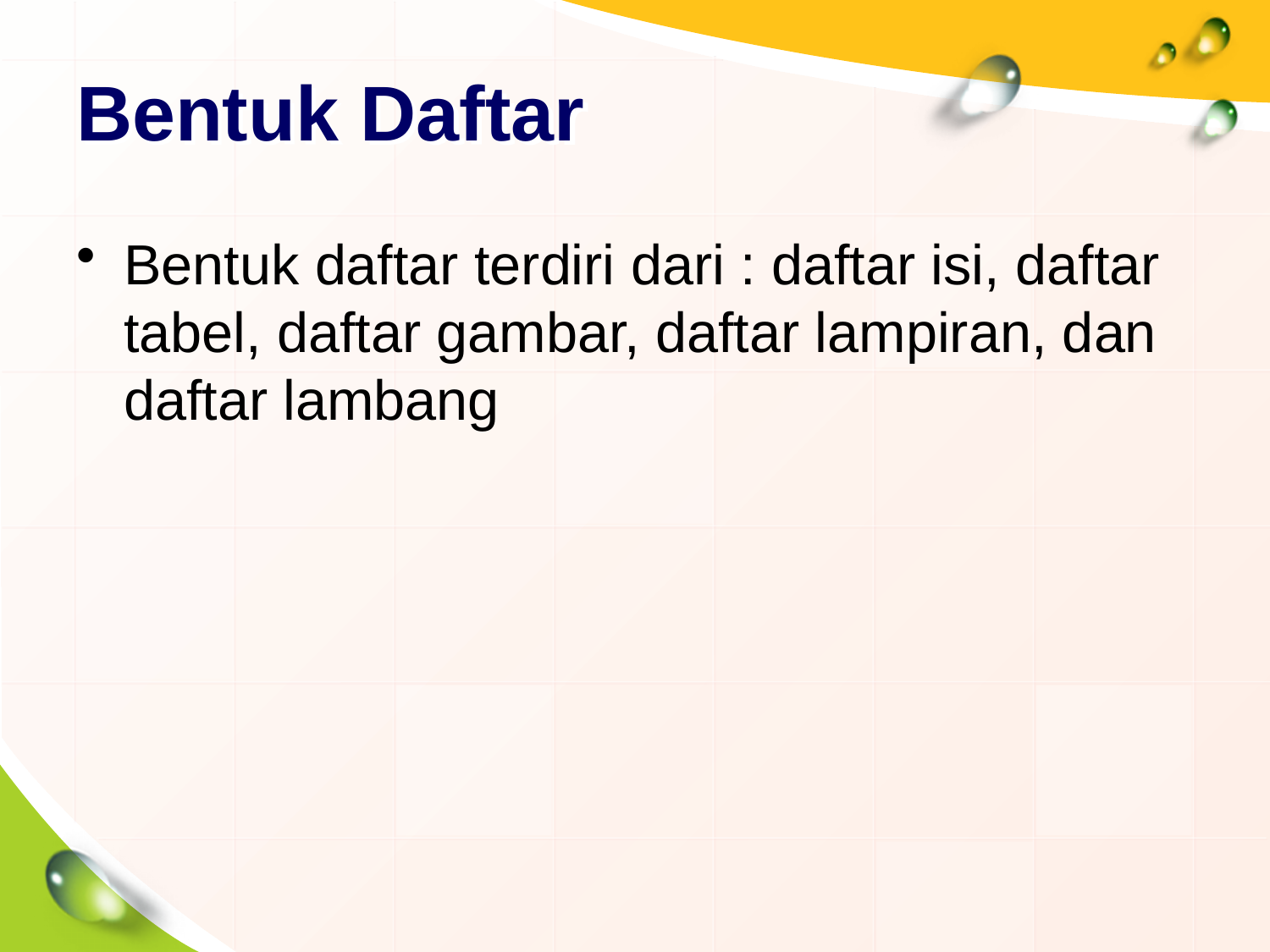

# Bentuk Daftar
Bentuk daftar terdiri dari : daftar isi, daftar tabel, daftar gambar, daftar lampiran, dan daftar lambang